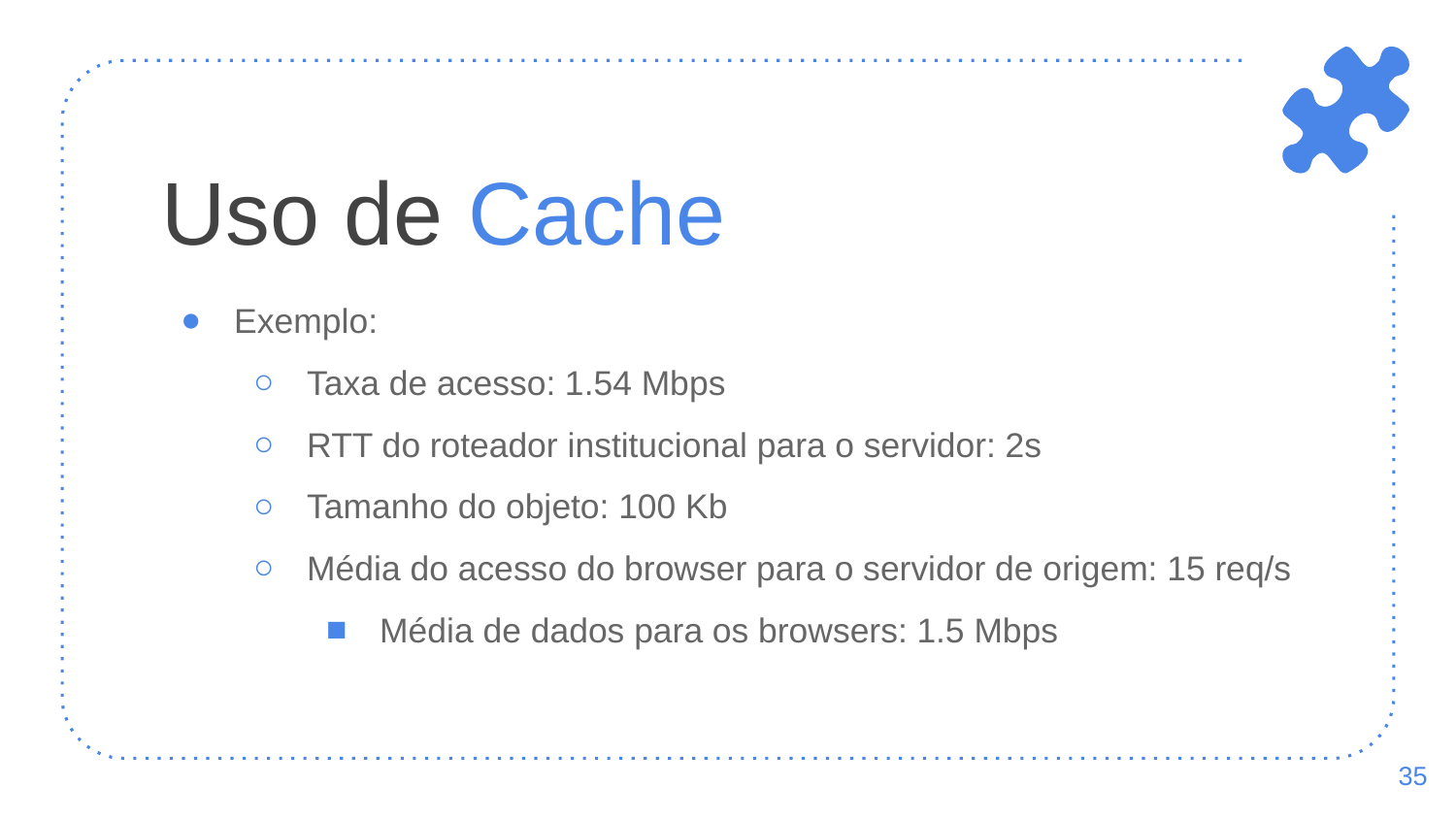

# Uso de Cache
Exemplo:
Taxa de acesso: 1.54 Mbps
RTT do roteador institucional para o servidor: 2s
Tamanho do objeto: 100 Kb
Média do acesso do browser para o servidor de origem: 15 req/s
Média de dados para os browsers: 1.5 Mbps
35